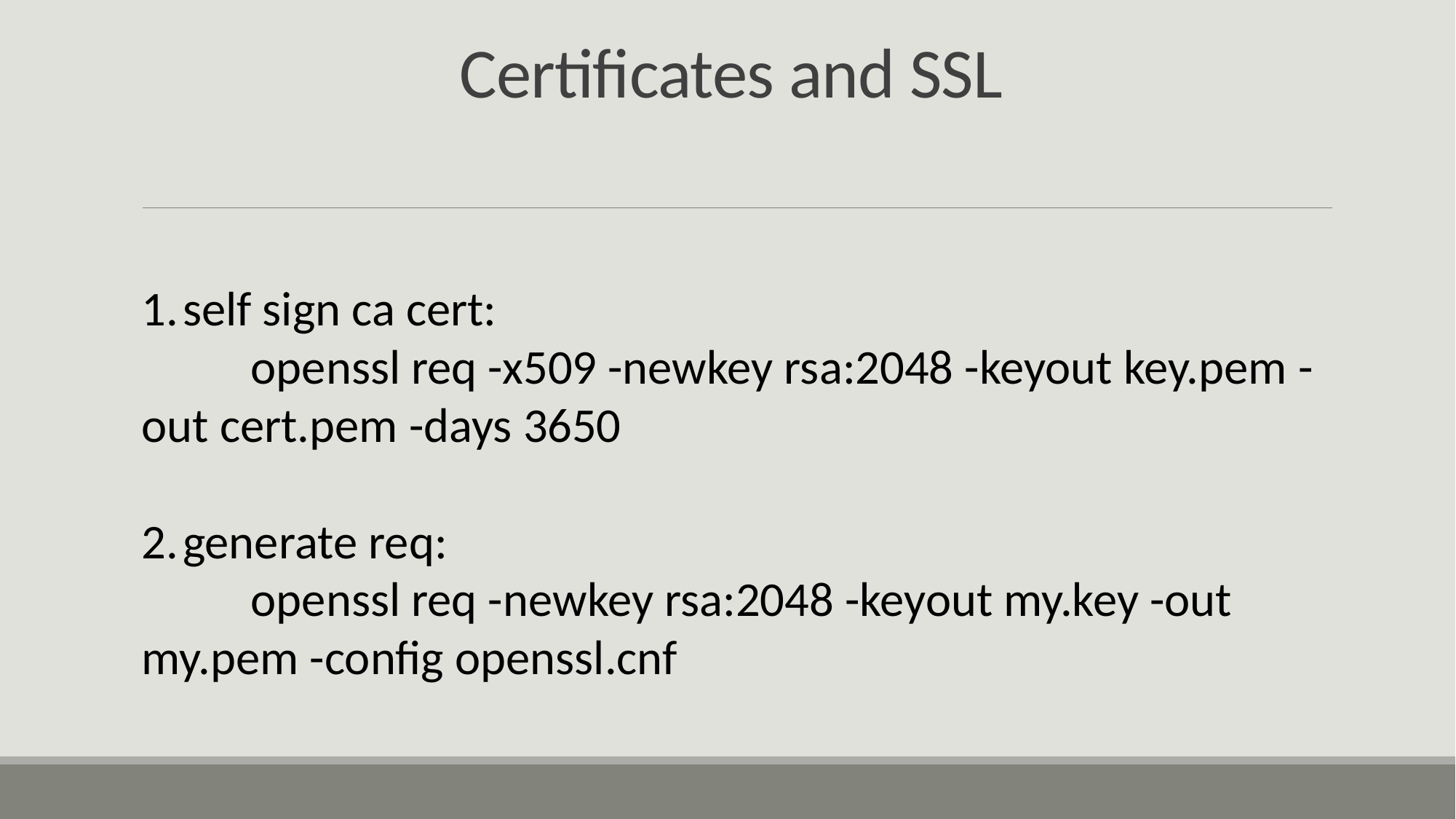

# Certificates and SSL
self sign ca cert:
	openssl req -x509 -newkey rsa:2048 -keyout key.pem -out cert.pem -days 3650

generate req:
	openssl req -newkey rsa:2048 -keyout my.key -out my.pem -config openssl.cnf